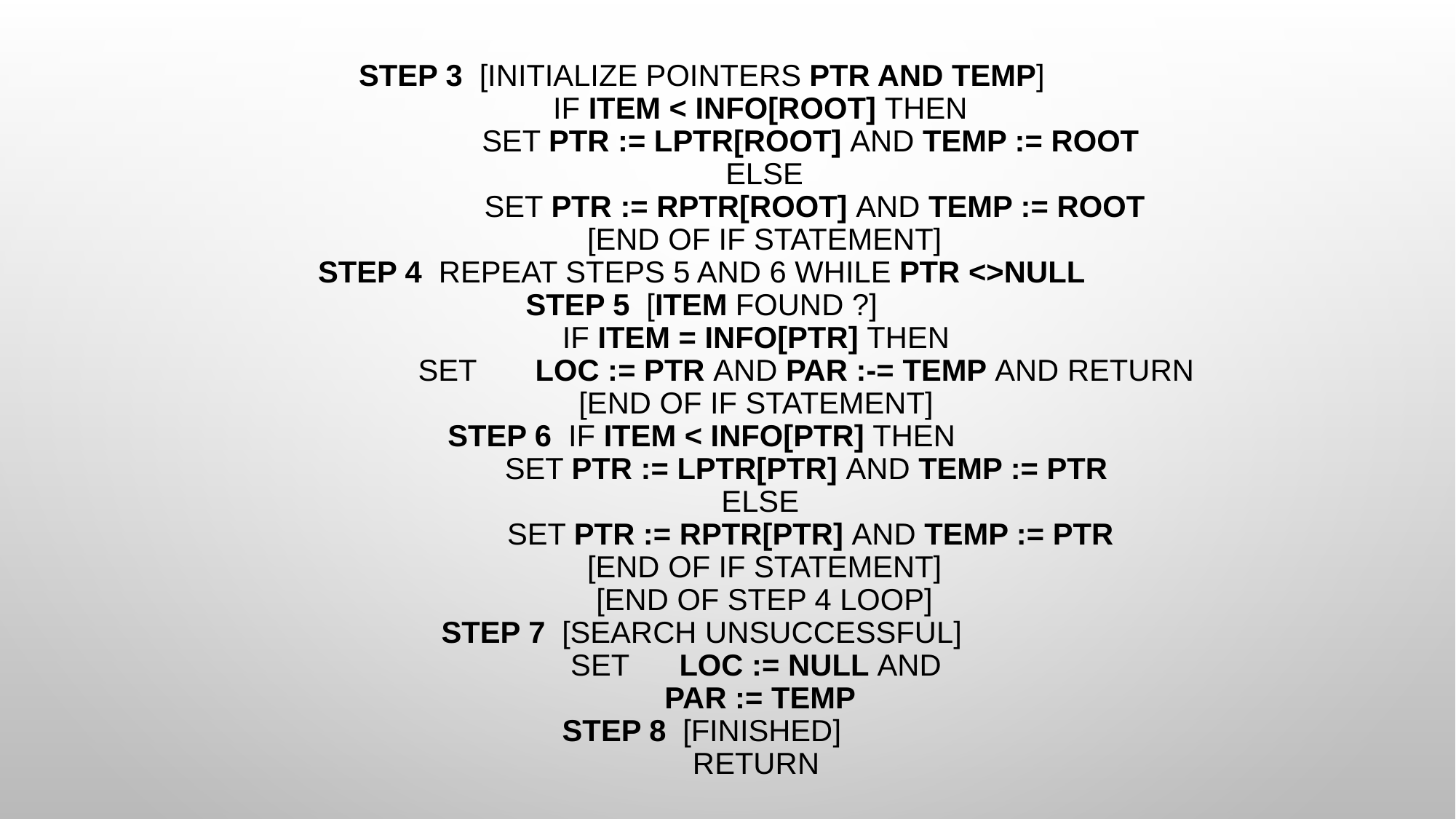

# Step 3  [Initialize pointers PTR and TEMP] If ITEM < INFO[ROOT] then Set PTR := LPTR[ROOT] and TEMP := ROOT Else Set PTR := RPTR[ROOT] and TEMP := ROOT [End of if statement] Step 4  Repeat steps 5 and 6 while PTR <>NULL Step 5  [ITEM found ?] If ITEM = INFO[PTR] then Set       LOC := PTR and PAR :-= TEMP and Return [End of if statement] Step 6  If ITEM < INFO[PTR] then Set PTR := LPTR[PTR] and TEMP := PTR Else Set PTR := RPTR[PTR] and TEMP := PTR [End of if statement] [End of step 4 loop] Step 7  [Search unsuccessful] Set      LOC := NULL and PAR := TEMP Step 8  [Finished] Return